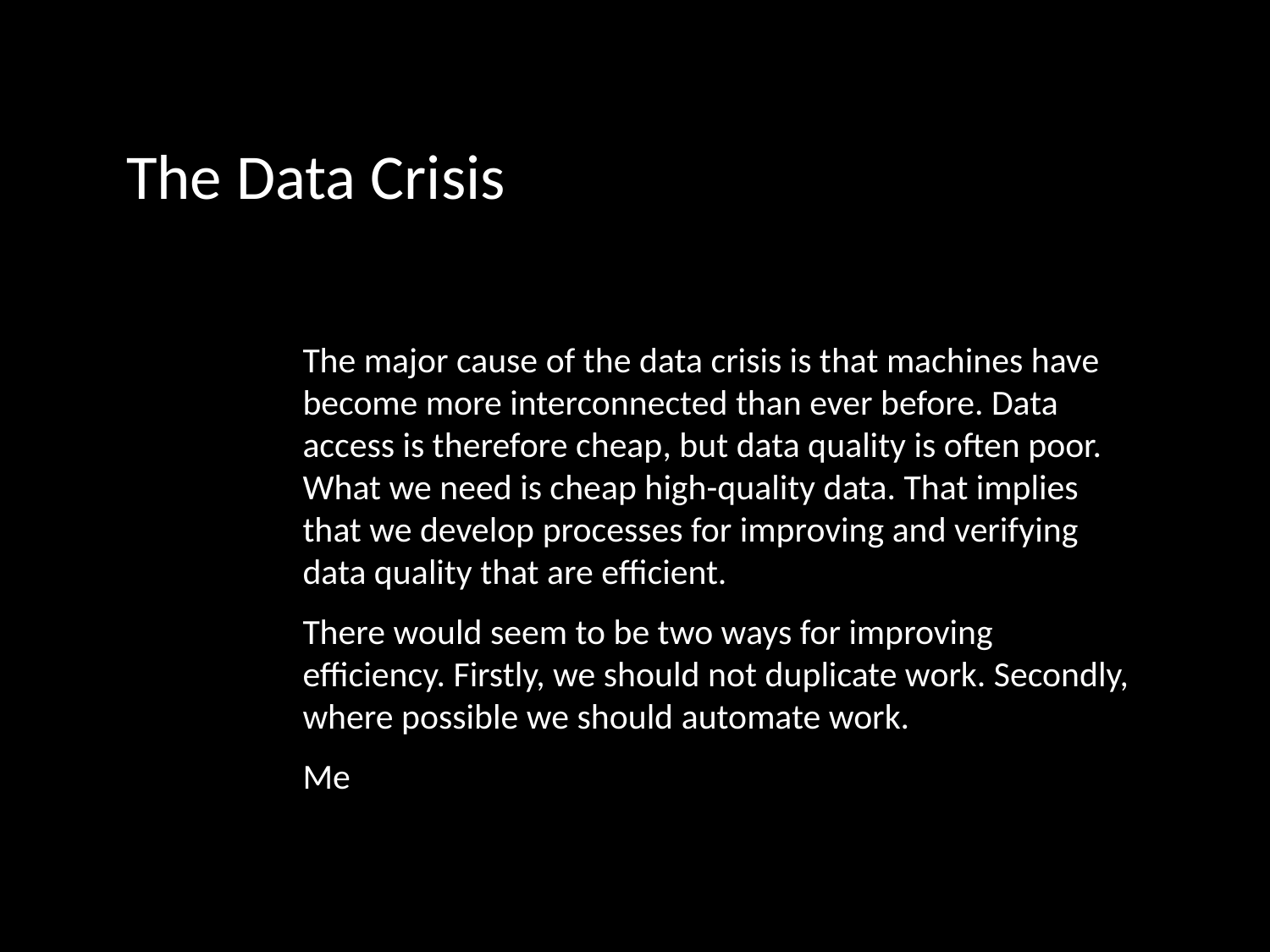

# The Data Crisis
The major cause of the data crisis is that machines have become more interconnected than ever before. Data access is therefore cheap, but data quality is often poor. What we need is cheap high-quality data. That implies that we develop processes for improving and verifying data quality that are efficient.
There would seem to be two ways for improving efficiency. Firstly, we should not duplicate work. Secondly, where possible we should automate work.
Me